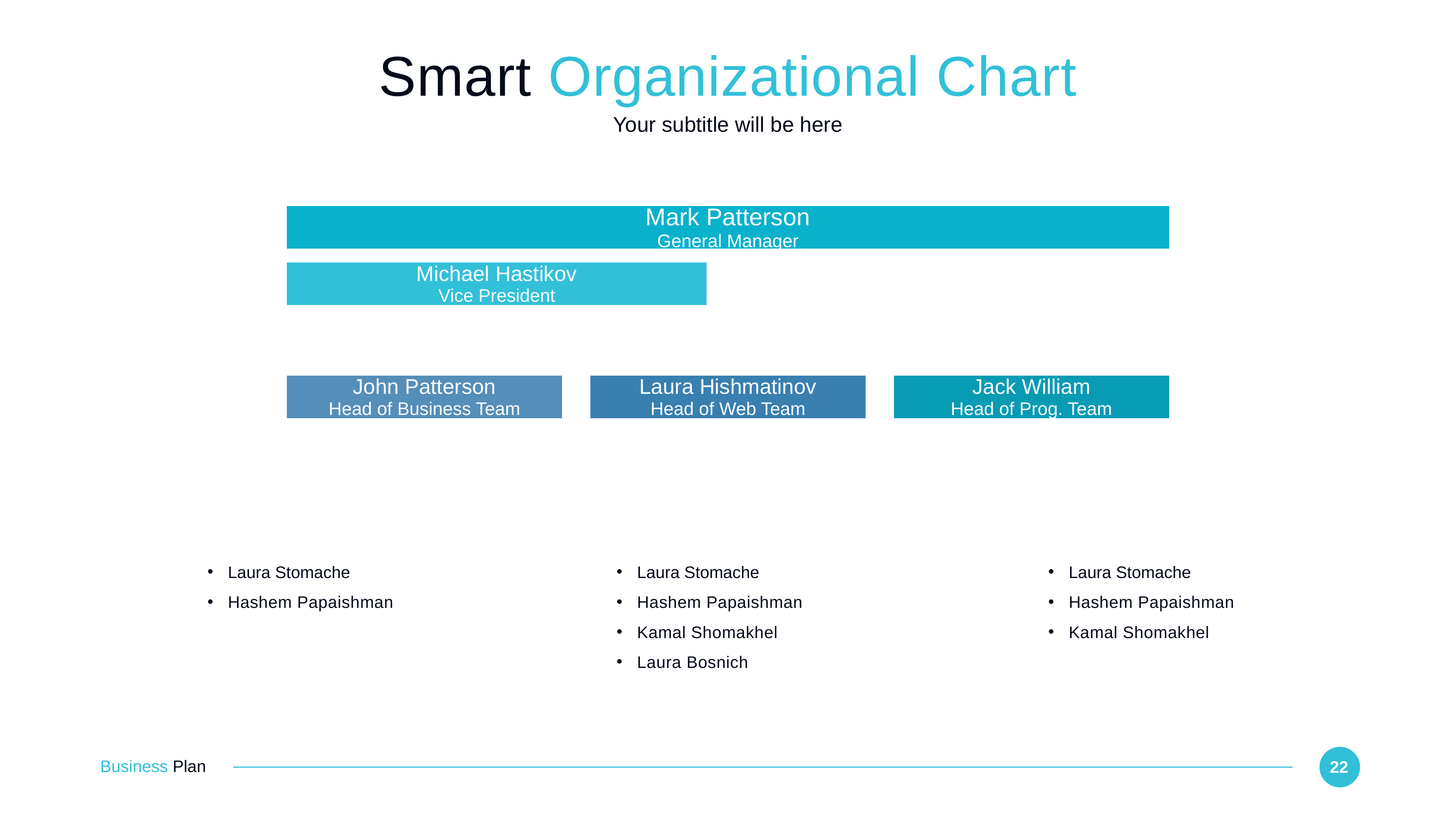

# Smart Organizational Chart
Your subtitle will be here
Mark Patterson
General Manager
Michael Hastikov
Vice President
John Patterson
Head of Business Team
Jack William
Head of Prog. Team
Laura Hishmatinov
Head of Web Team
Laura Stomache
Hashem Papaishman
Laura Stomache
Hashem Papaishman
Kamal Shomakhel
Laura Bosnich
Laura Stomache
Hashem Papaishman
Kamal Shomakhel